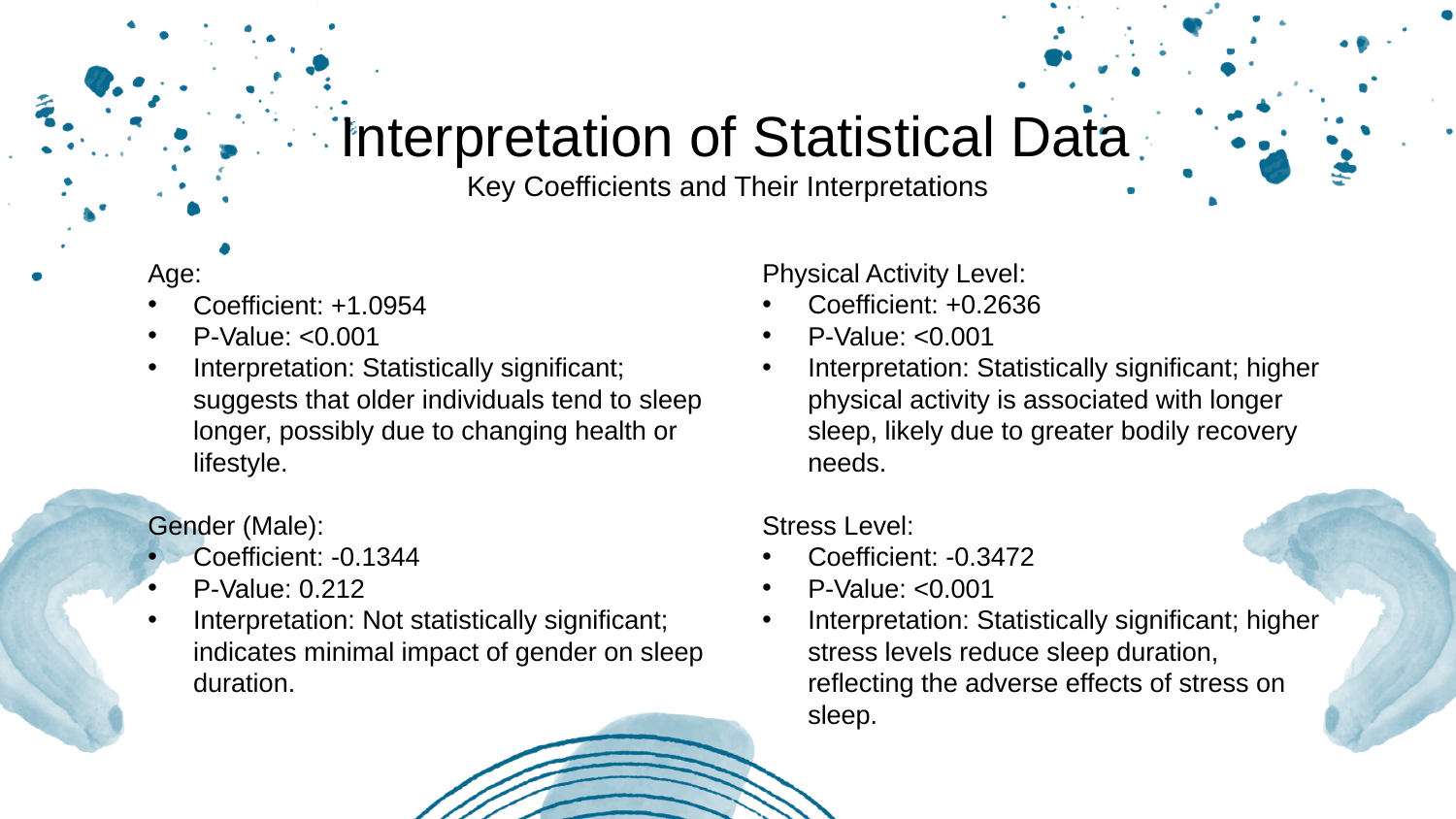

Interpretation of Statistical Data
Key Coefficients and Their Interpretations

Age:
Coefficient: +1.0954
P-Value: <0.001
Interpretation: Statistically significant; suggests that older individuals tend to sleep longer, possibly due to changing health or lifestyle.

Gender (Male):
Coefficient: -0.1344
P-Value: 0.212
Interpretation: Not statistically significant; indicates minimal impact of gender on sleep duration.

Physical Activity Level:
Coefficient: +0.2636
P-Value: <0.001
Interpretation: Statistically significant; higher physical activity is associated with longer sleep, likely due to greater bodily recovery needs.

Stress Level:
Coefficient: -0.3472
P-Value: <0.001
Interpretation: Statistically significant; higher stress levels reduce sleep duration, reflecting the adverse effects of stress on sleep.